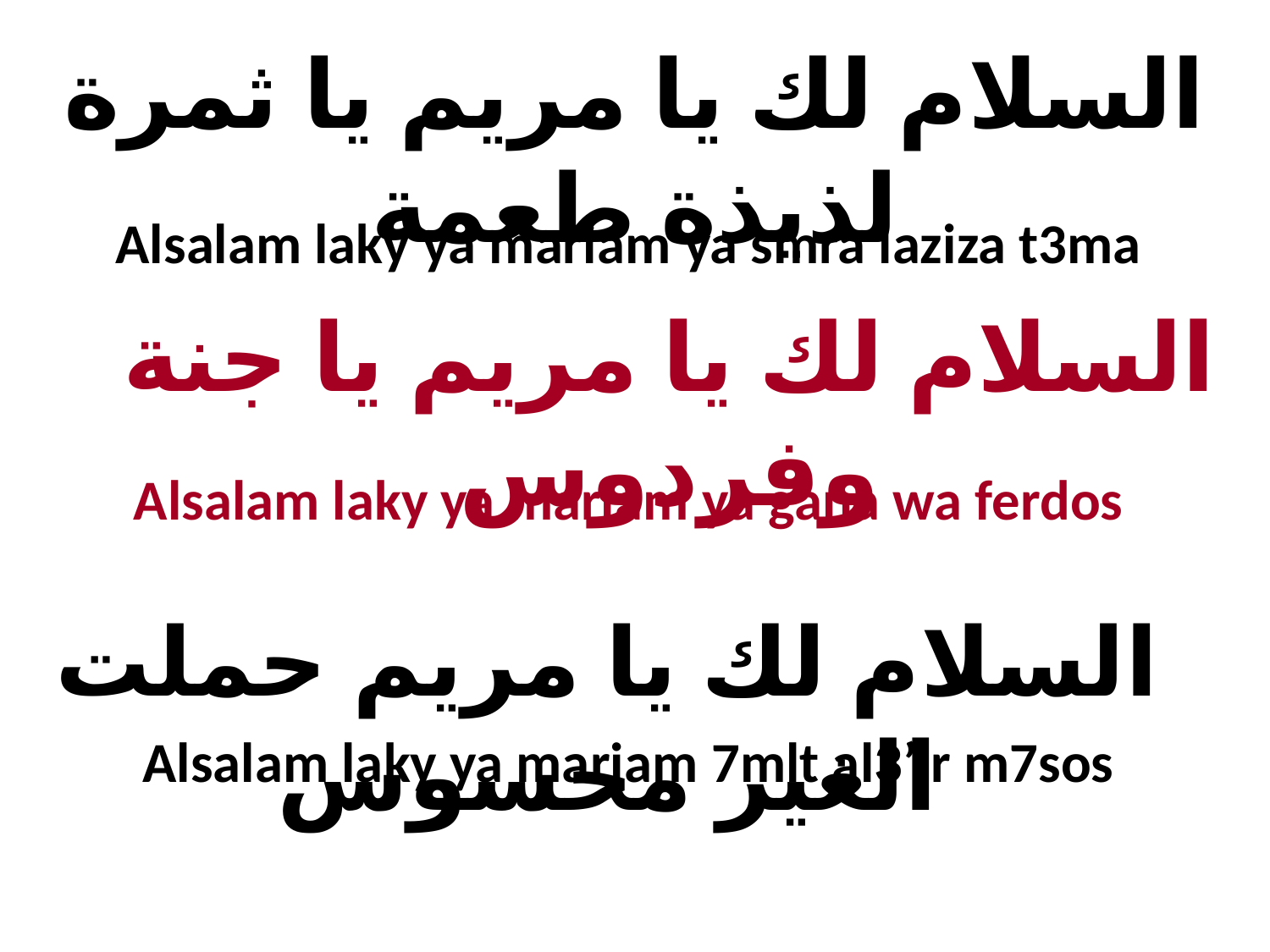

السلام لك يا مريم يا ثمرة لذيذة طعمة
Alsalam laky ya mariam ya smra laziza t3ma
السلام لك يا مريم يا جنة وفردوس
Alsalam laky ya mariam ya gana wa ferdos
السلام لك يا مريم حملت الغير محسوس
Alsalam laky ya mariam 7mlt al3’ir m7sos